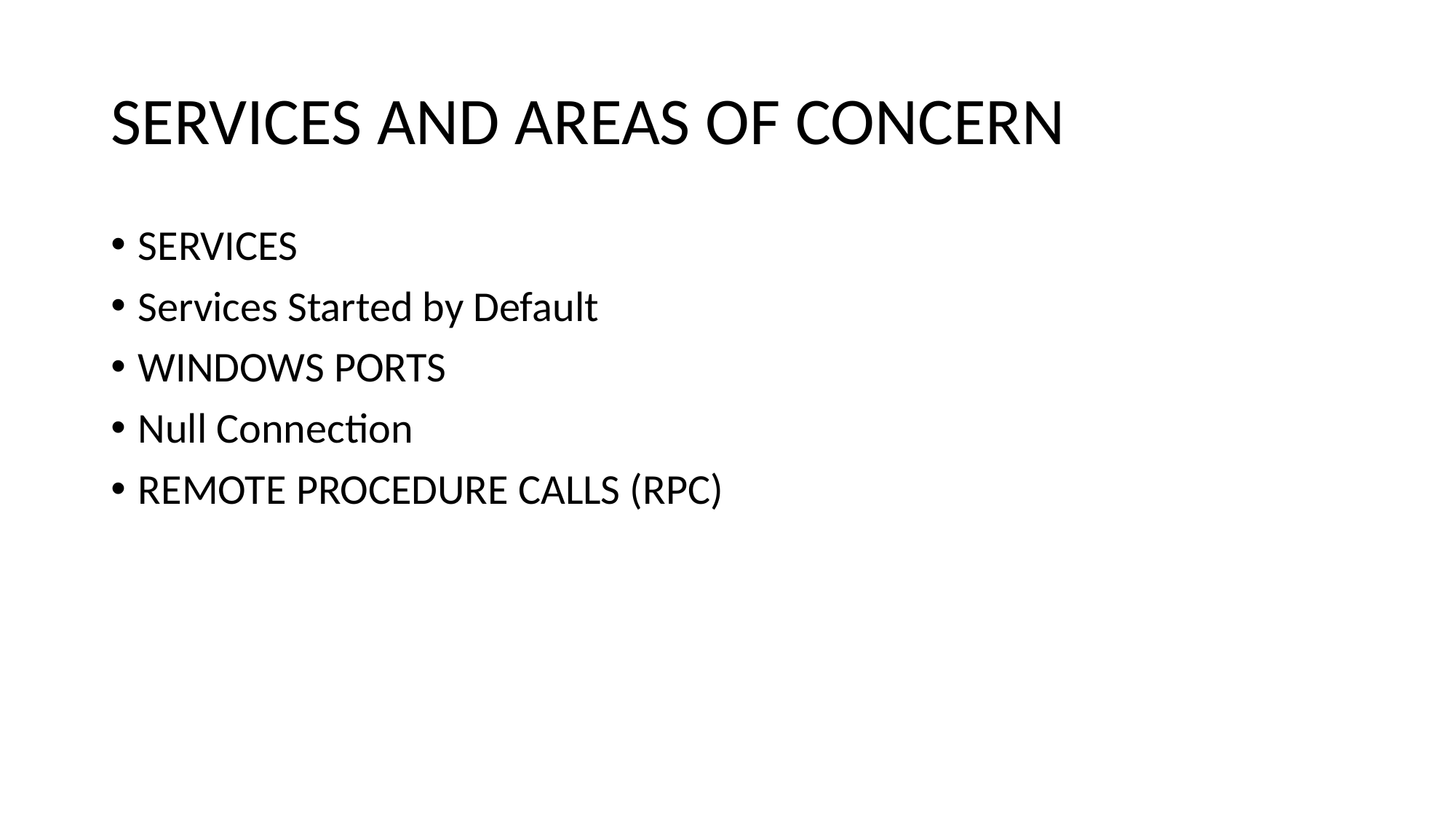

# SERVICES AND AREAS OF CONCERN
SERVICES
Services Started by Default
WINDOWS PORTS
Null Connection
REMOTE PROCEDURE CALLS (RPC)